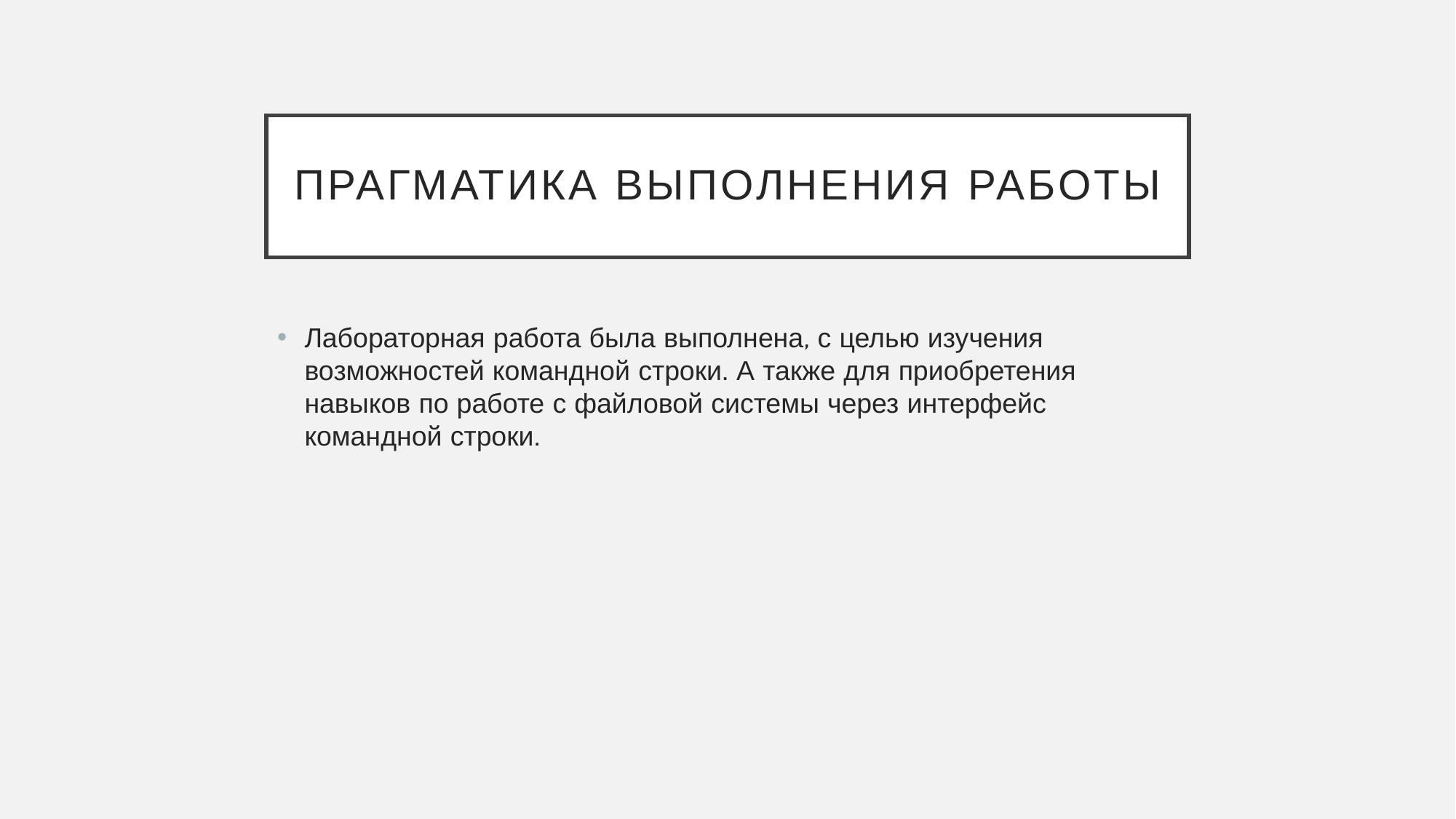

# Прагматика выполнения работы
Лабораторная работа была выполнена, с целью изучения возможностей командной строки. А также для приобретения навыков по работе с файловой системы через интерфейс   командной строки.